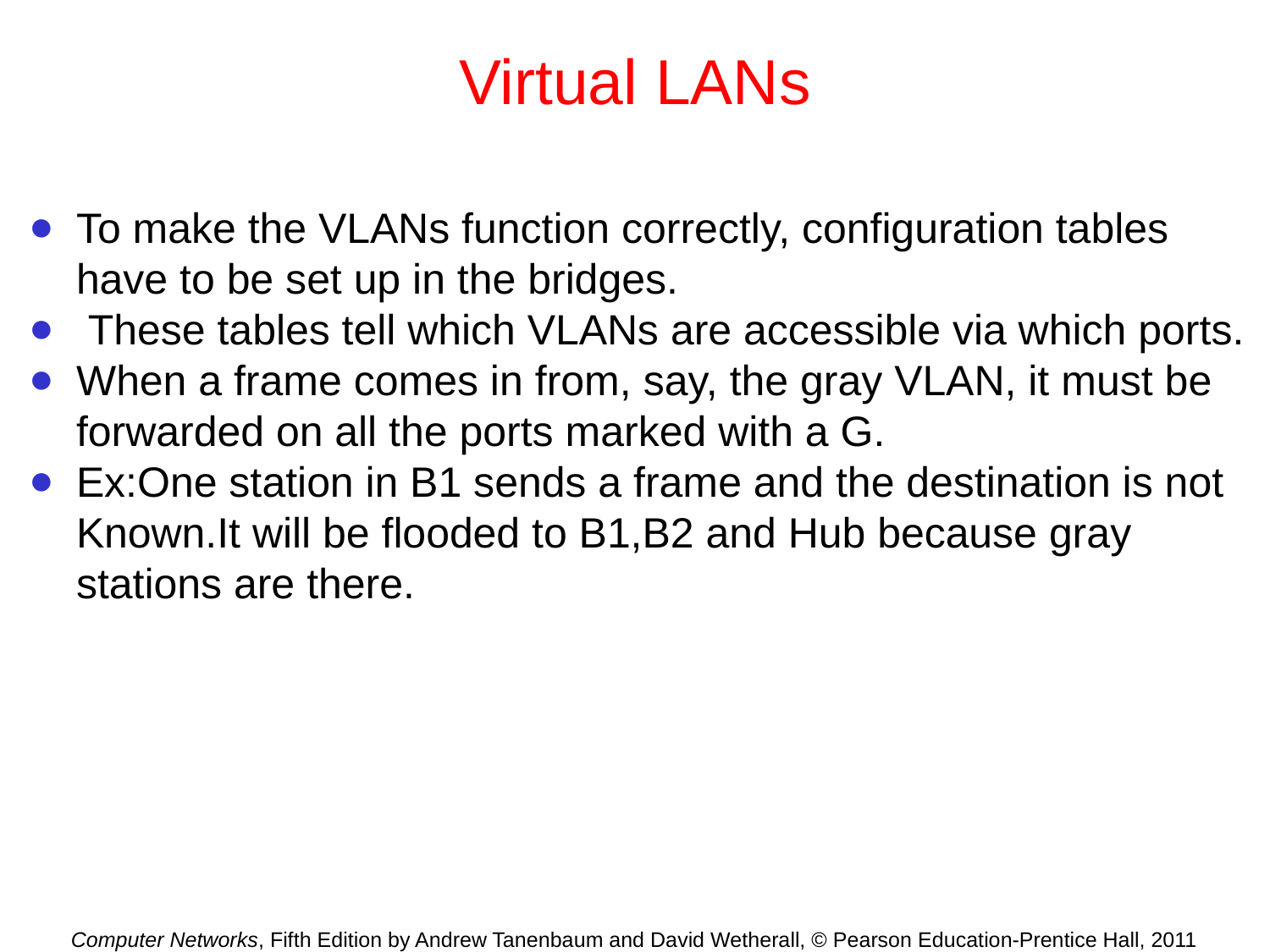

# Virtual LANs
To make the VLANs function correctly, configuration tables have to be set up in the bridges.
 These tables tell which VLANs are accessible via which ports.
When a frame comes in from, say, the gray VLAN, it must be forwarded on all the ports marked with a G.
Ex:One station in B1 sends a frame and the destination is not Known.It will be flooded to B1,B2 and Hub because gray stations are there.